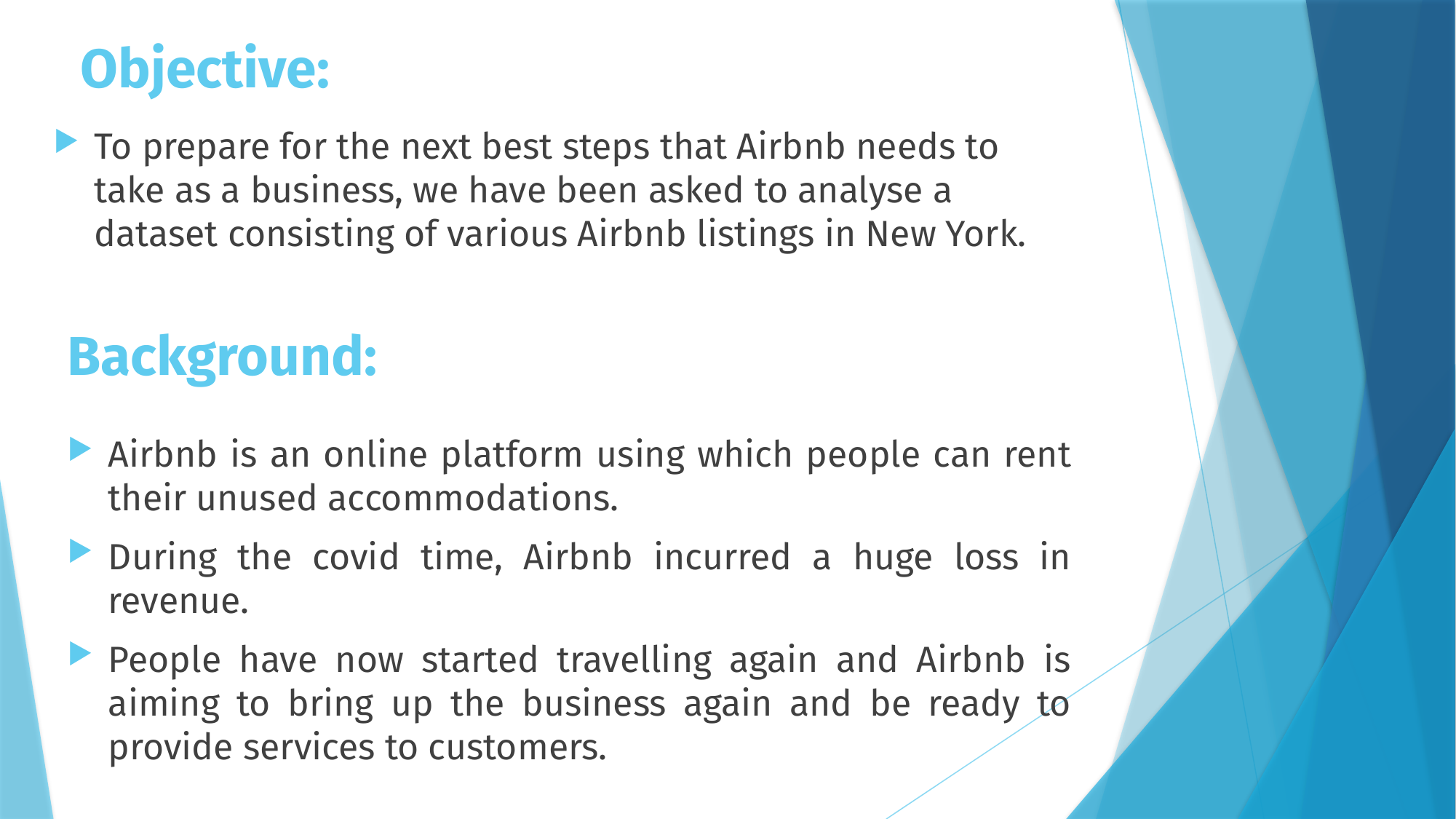

# Objective:
To prepare for the next best steps that Airbnb needs to take as a business, we have been asked to analyse a dataset consisting of various Airbnb listings in New York.

Background:
Airbnb is an online platform using which people can rent their unused accommodations.
During the covid time, Airbnb incurred a huge loss in revenue.
People have now started travelling again and Airbnb is aiming to bring up the business again and be ready to provide services to customers.